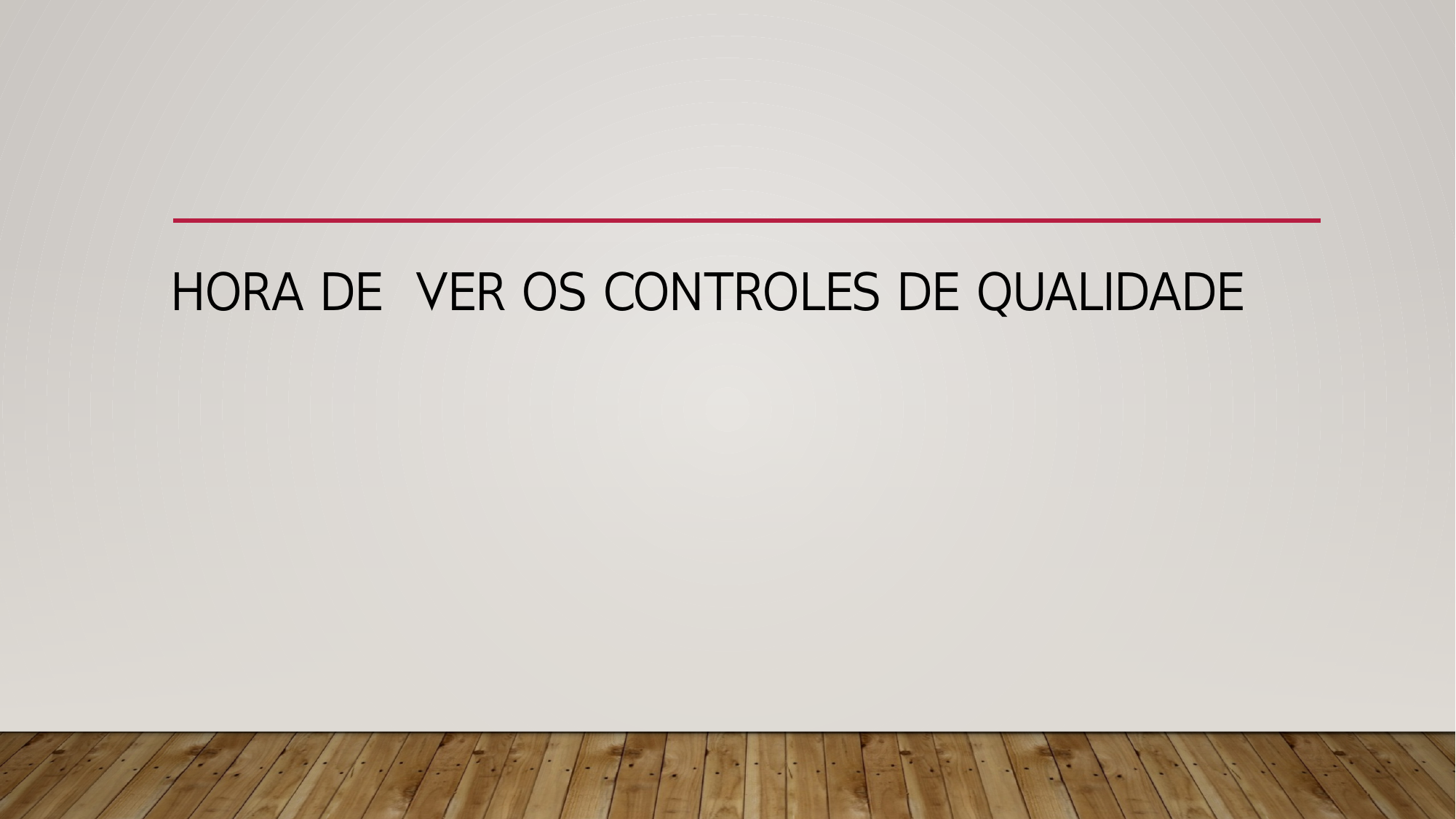

# HORA DE  VER os controles de qualidade